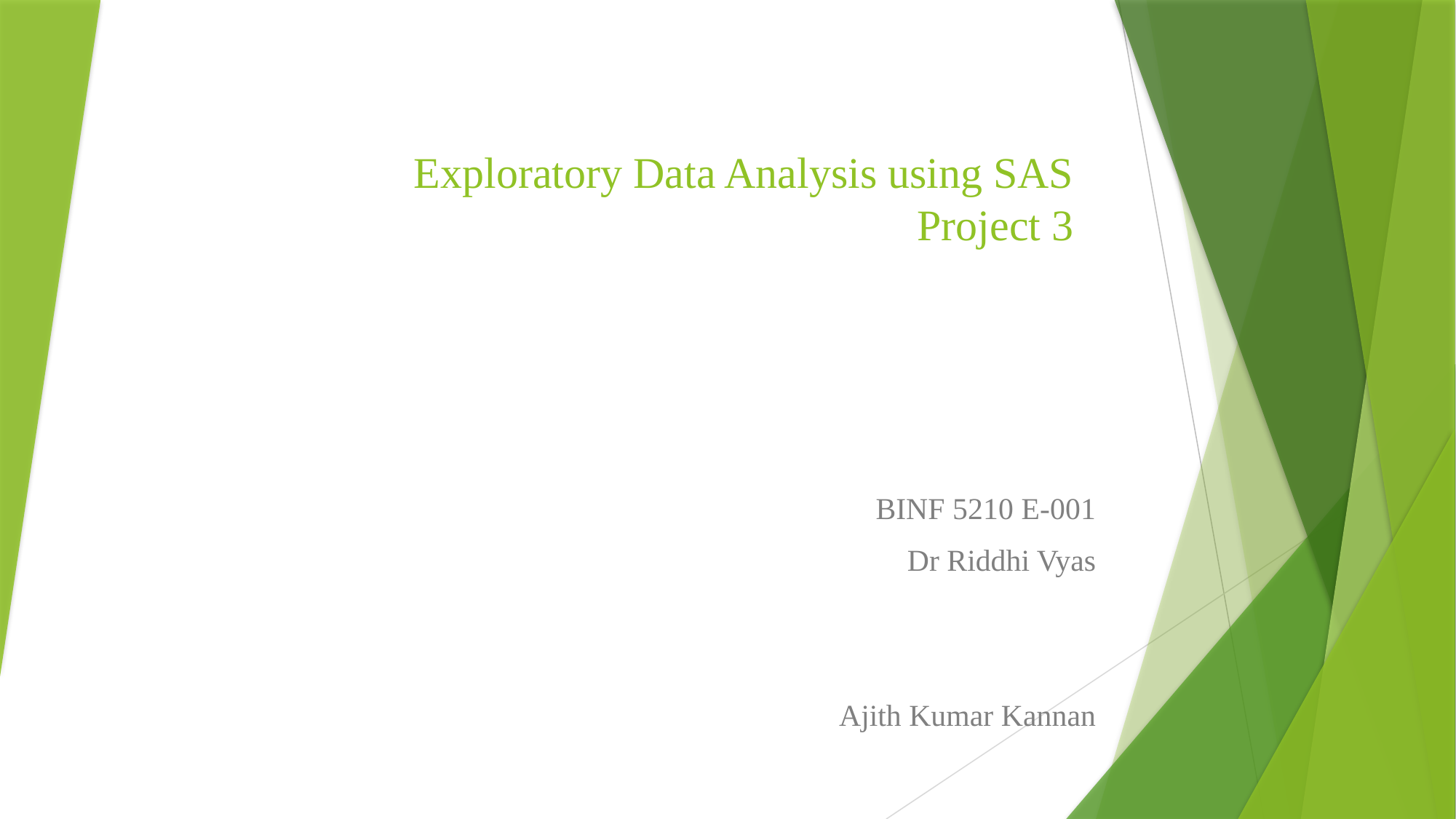

# Exploratory Data Analysis using SAS Project 3
BINF 5210 E-001
Dr Riddhi Vyas

Ajith Kumar Kannan